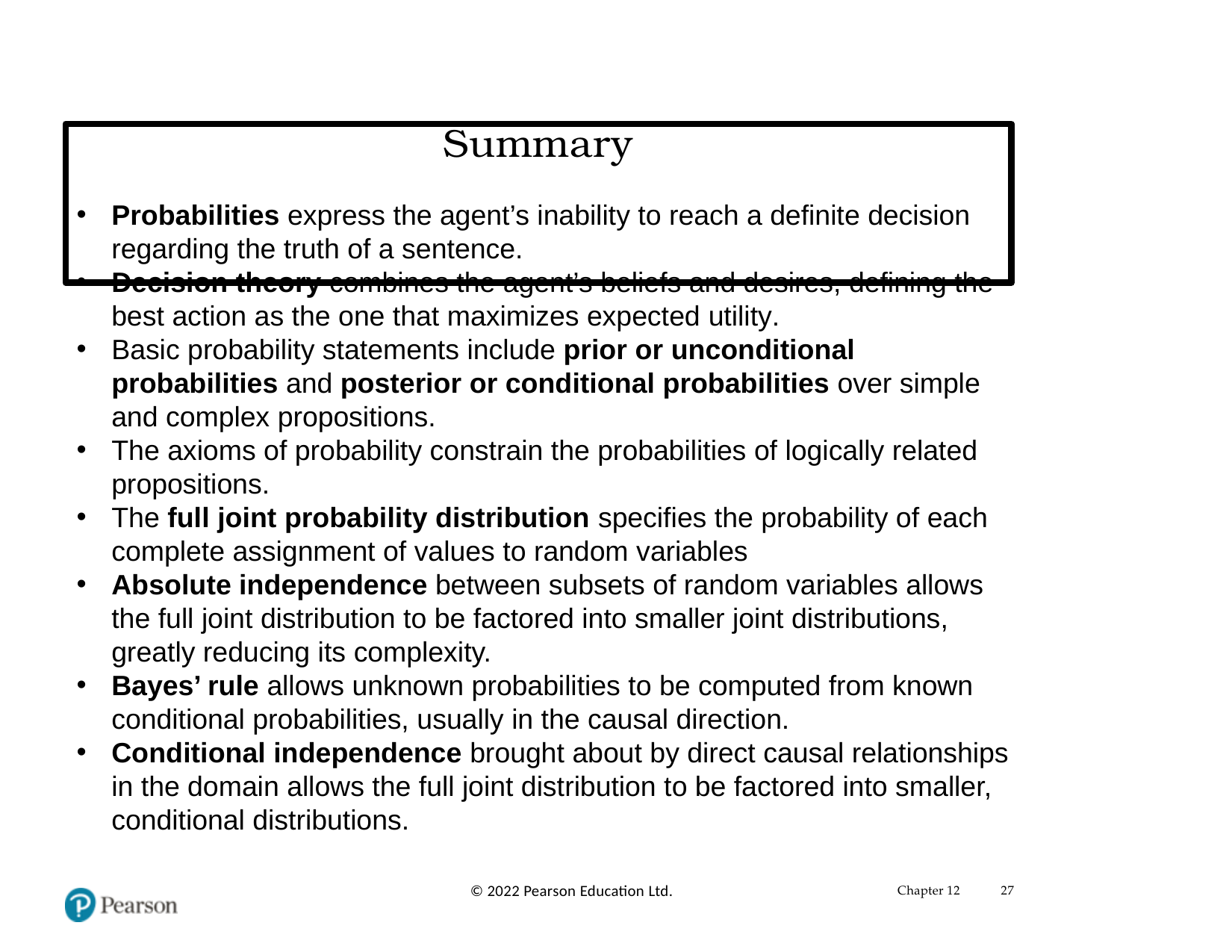

# Summary
Probabilities express the agent’s inability to reach a definite decision regarding the truth of a sentence.
Decision theory combines the agent’s beliefs and desires, defining the best action as the one that maximizes expected utility.
Basic probability statements include prior or unconditional probabilities and posterior or conditional probabilities over simple and complex propositions.
The axioms of probability constrain the probabilities of logically related propositions.
The full joint probability distribution specifies the probability of each complete assignment of values to random variables
Absolute independence between subsets of random variables allows the full joint distribution to be factored into smaller joint distributions, greatly reducing its complexity.
Bayes’ rule allows unknown probabilities to be computed from known conditional probabilities, usually in the causal direction.
Conditional independence brought about by direct causal relationships in the domain allows the full joint distribution to be factored into smaller, conditional distributions.
Chapter 12
27